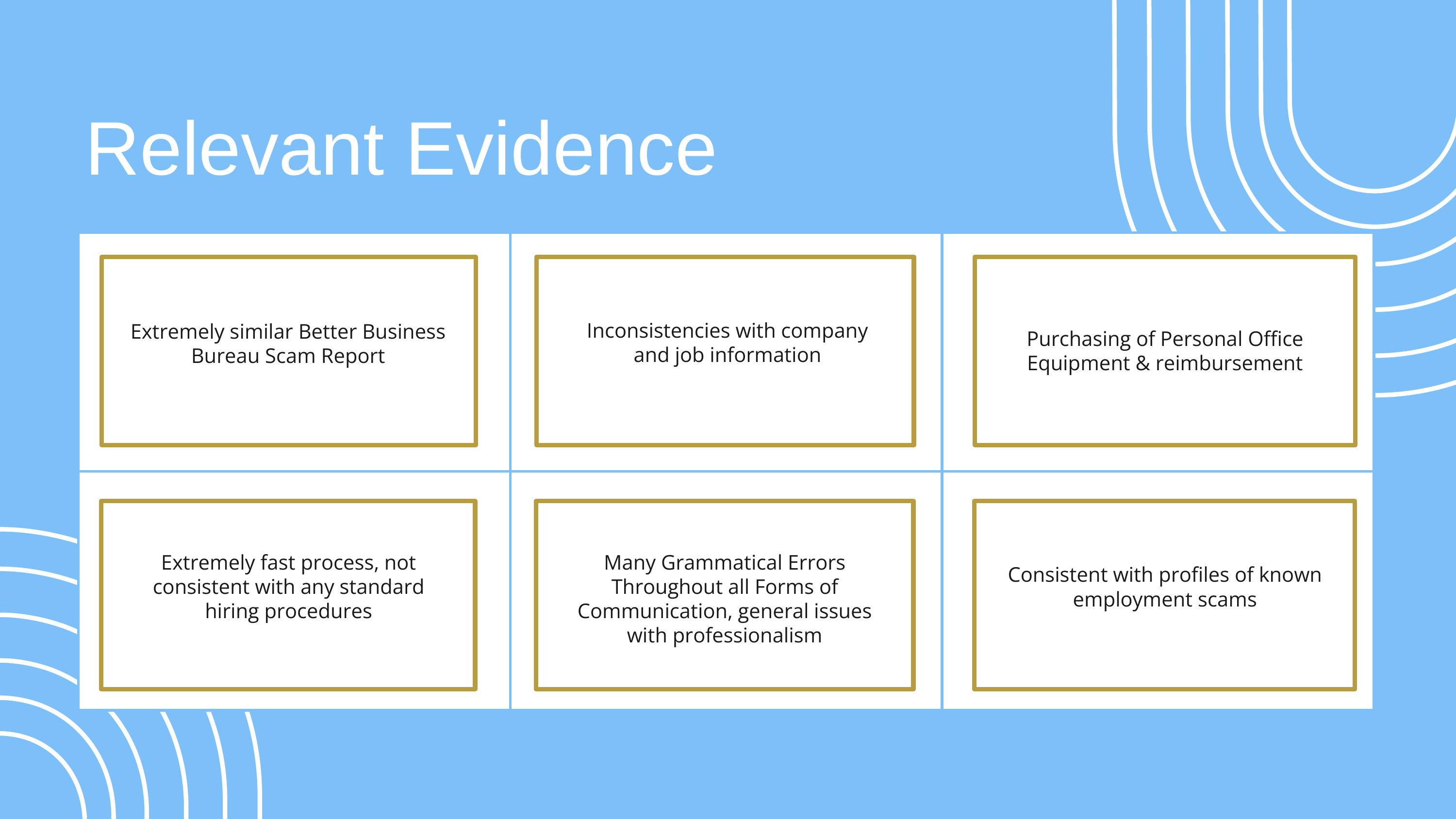

Relevant Evidence
|  |  |  |
| --- | --- | --- |
|  |  |  |

Inconsistencies with company and job information

Extremely similar Better Business Bureau Scam Report

Purchasing of Personal Office Equipment & reimbursement

Extremely fast process, not consistent with any standard hiring procedures

Many Grammatical Errors Throughout all Forms of Communication, general issues with professionalism

Consistent with profiles of known employment scams